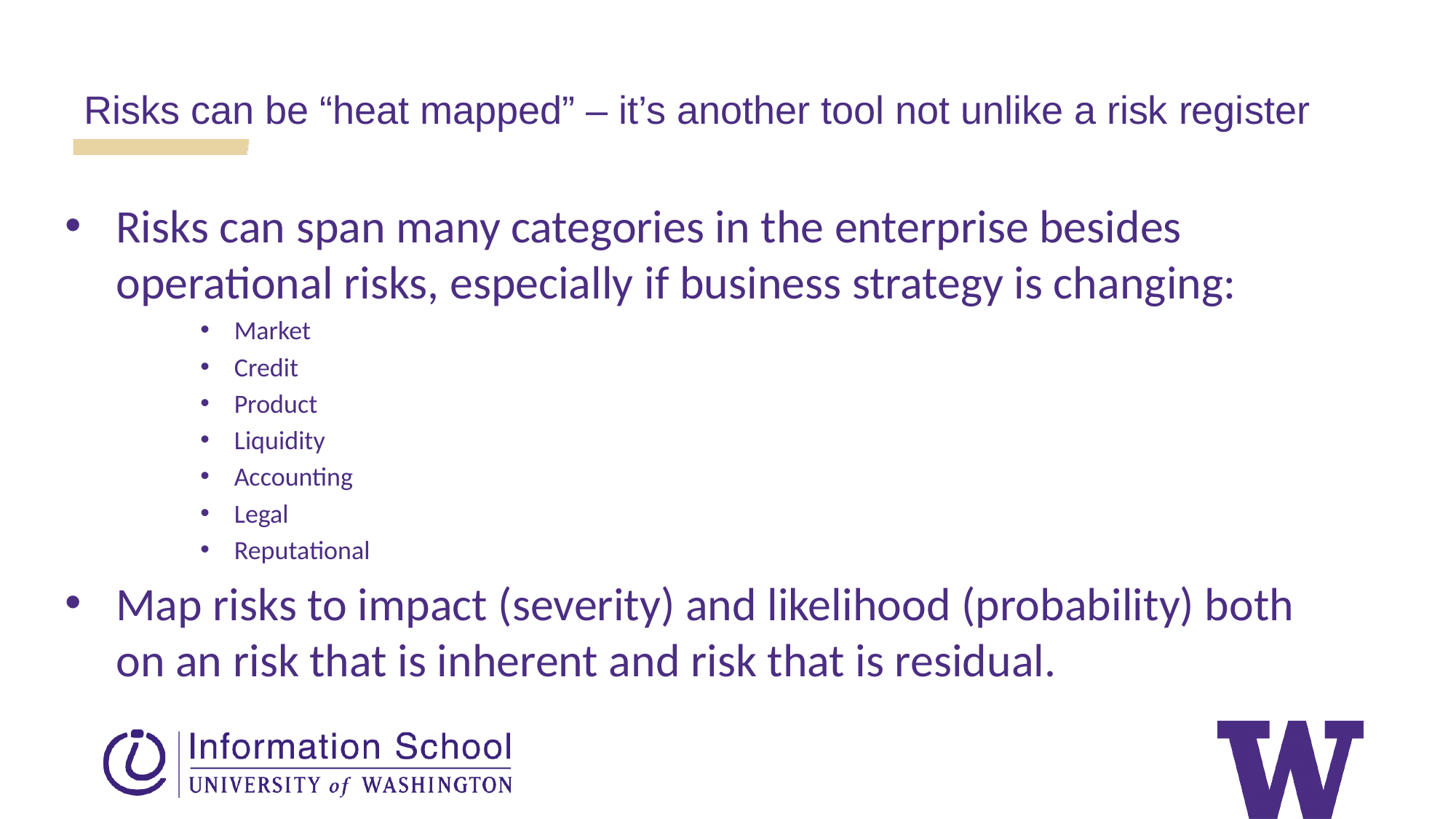

Risks can be “heat mapped” – it’s another tool not unlike a risk register
Risks can span many categories in the enterprise besides operational risks, especially if business strategy is changing:
Market
Credit
Product
Liquidity
Accounting
Legal
Reputational
Map risks to impact (severity) and likelihood (probability) both on an risk that is inherent and risk that is residual.